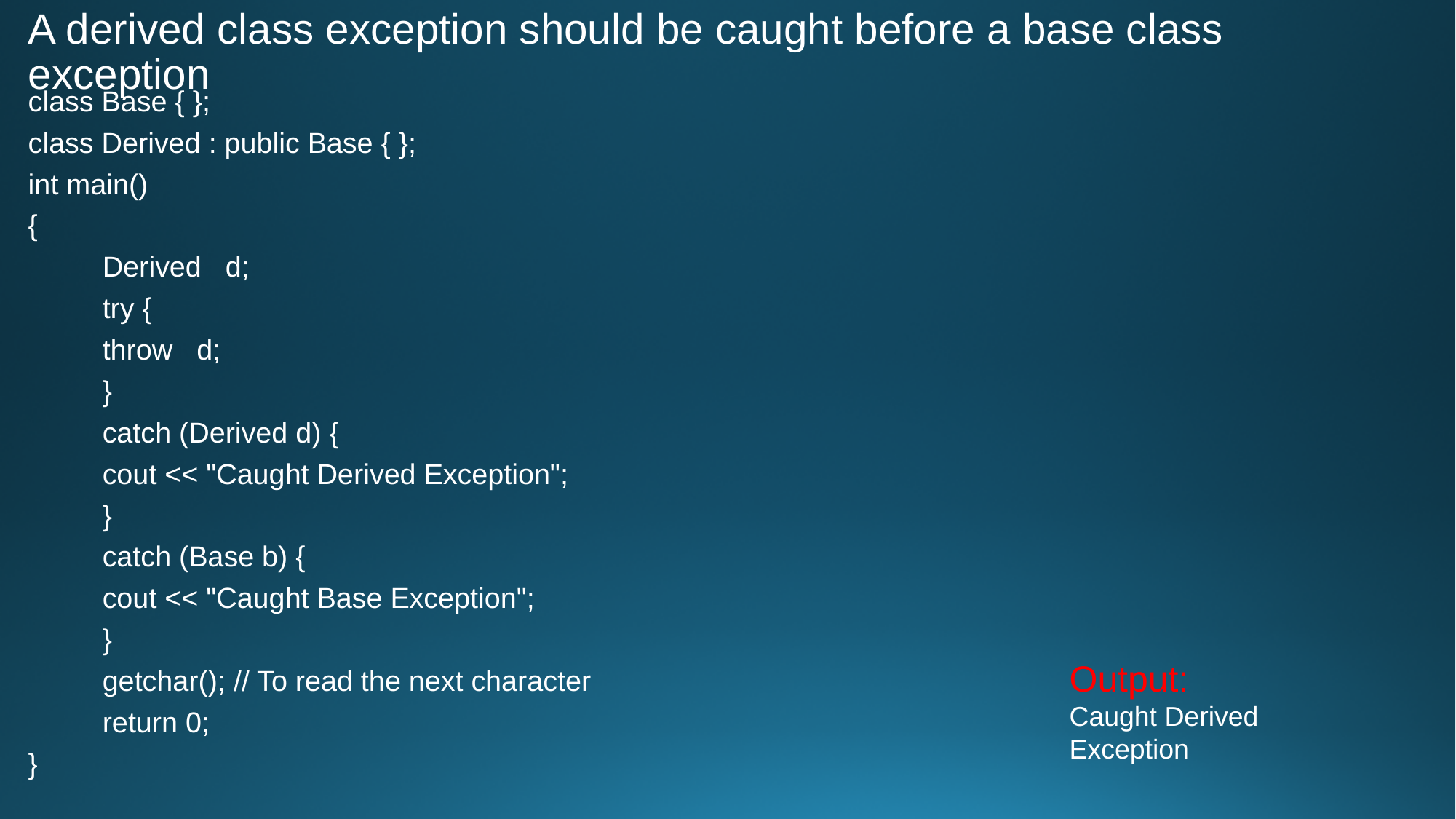

# A derived class exception should be caught before a base class exception
class Base { };
class Derived : public Base { };
int main()
{
	Derived   d;
	try {
		throw   d;
	}
	catch (Derived d) {
		cout << "Caught Derived Exception";
	}
	catch (Base b) {
		cout << "Caught Base Exception";
	}
	getchar(); // To read the next character
	return 0;
}

Output:
Caught Derived Exception